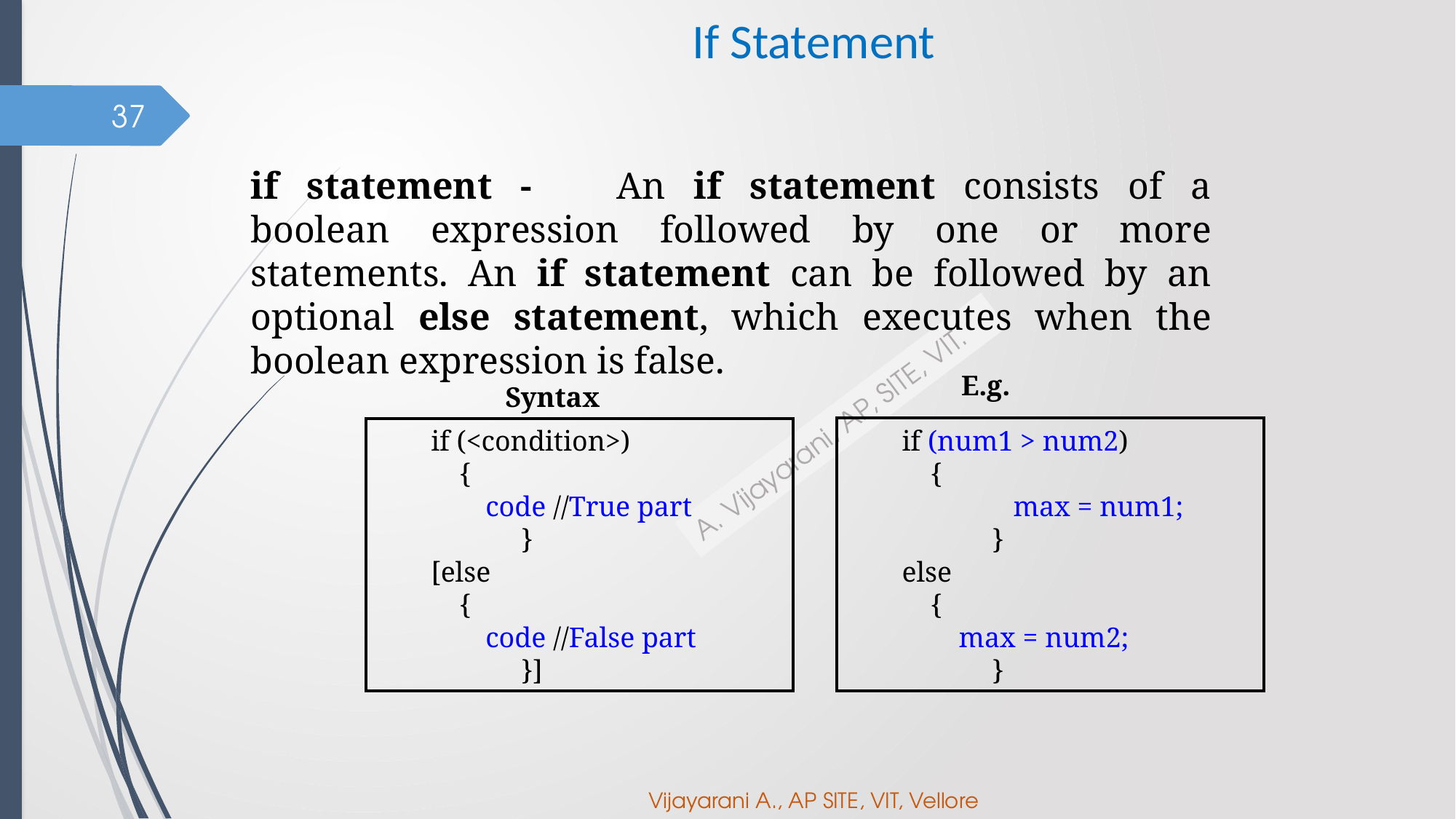

# If Statement
37
if statement -	An if statement consists of a boolean expression followed by one or more statements. An if statement can be followed by an optional else statement, which executes when the boolean expression is false.

E.g.
Syntax
if (num1 > num2)
    {
        max = num1;
     }
else
    {
        max = num2;
     }
if (<condition>)
    {
code //True part
     }
[else
    {
code //False part
     }]
Vijayarani A., AP SITE, VIT, Vellore